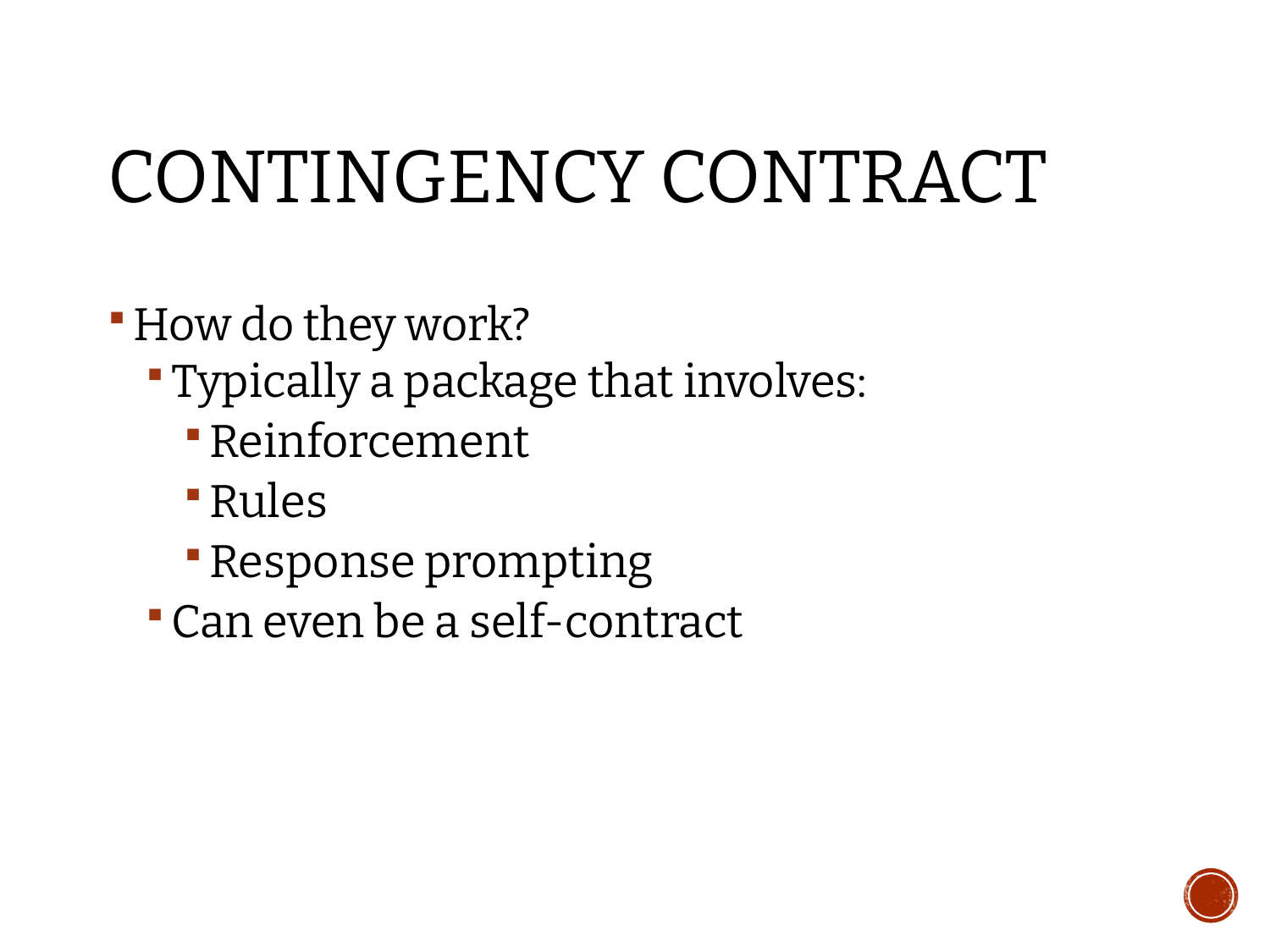

# Contingency Contract
How do they work?
Typically a package that involves:
Reinforcement
Rules
Response prompting
Can even be a self-contract